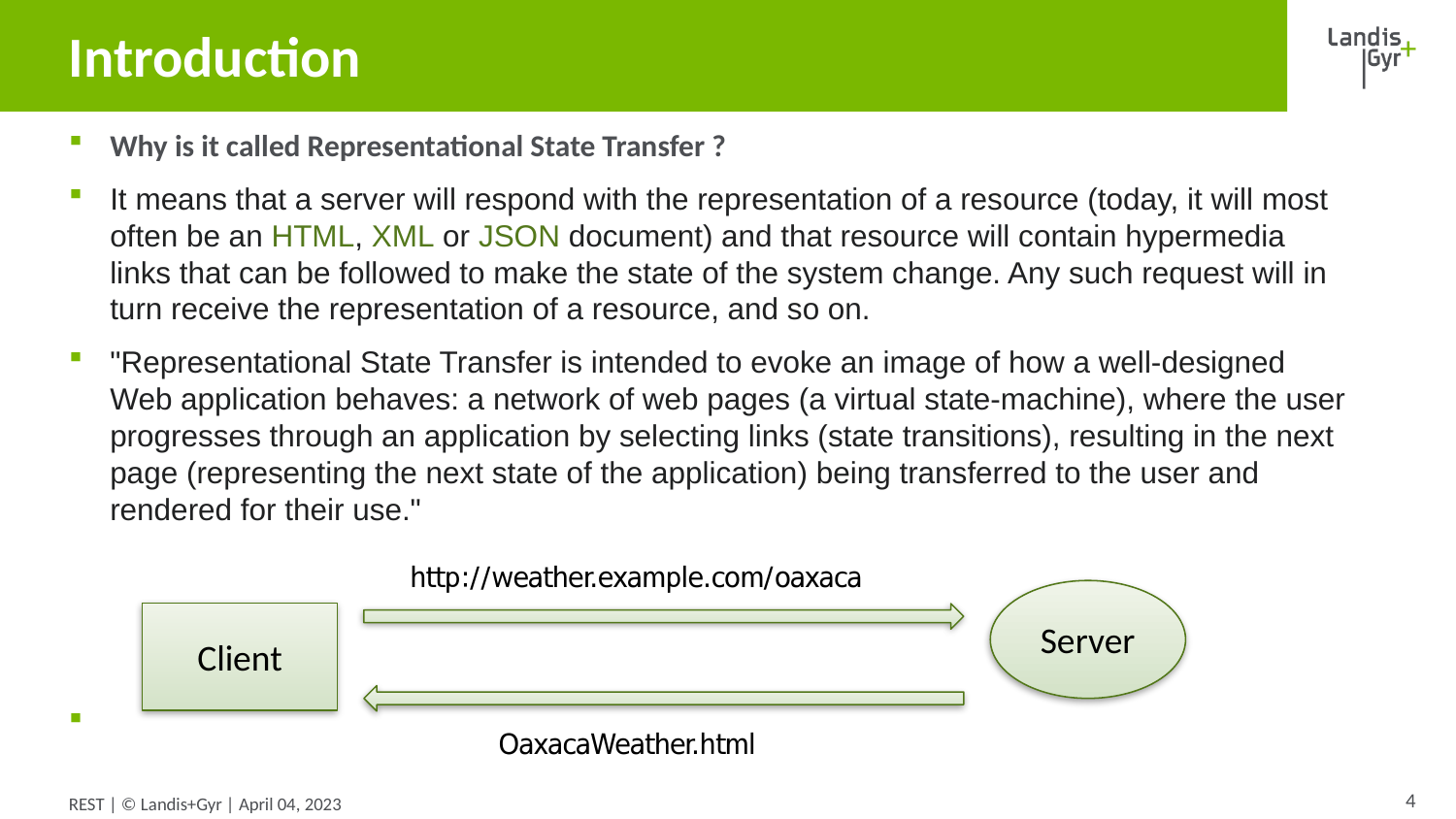

# Introduction
Why is it called Representational State Transfer ?
It means that a server will respond with the representation of a resource (today, it will most often be an HTML, XML or JSON document) and that resource will contain hypermedia links that can be followed to make the state of the system change. Any such request will in turn receive the representation of a resource, and so on.
"Representational State Transfer is intended to evoke an image of how a well-designed Web application behaves: a network of web pages (a virtual state-machine), where the user progresses through an application by selecting links (state transitions), resulting in the next page (representing the next state of the application) being transferred to the user and rendered for their use."

http://weather.example.com/oaxaca
Server
Client

OaxacaWeather.html
4